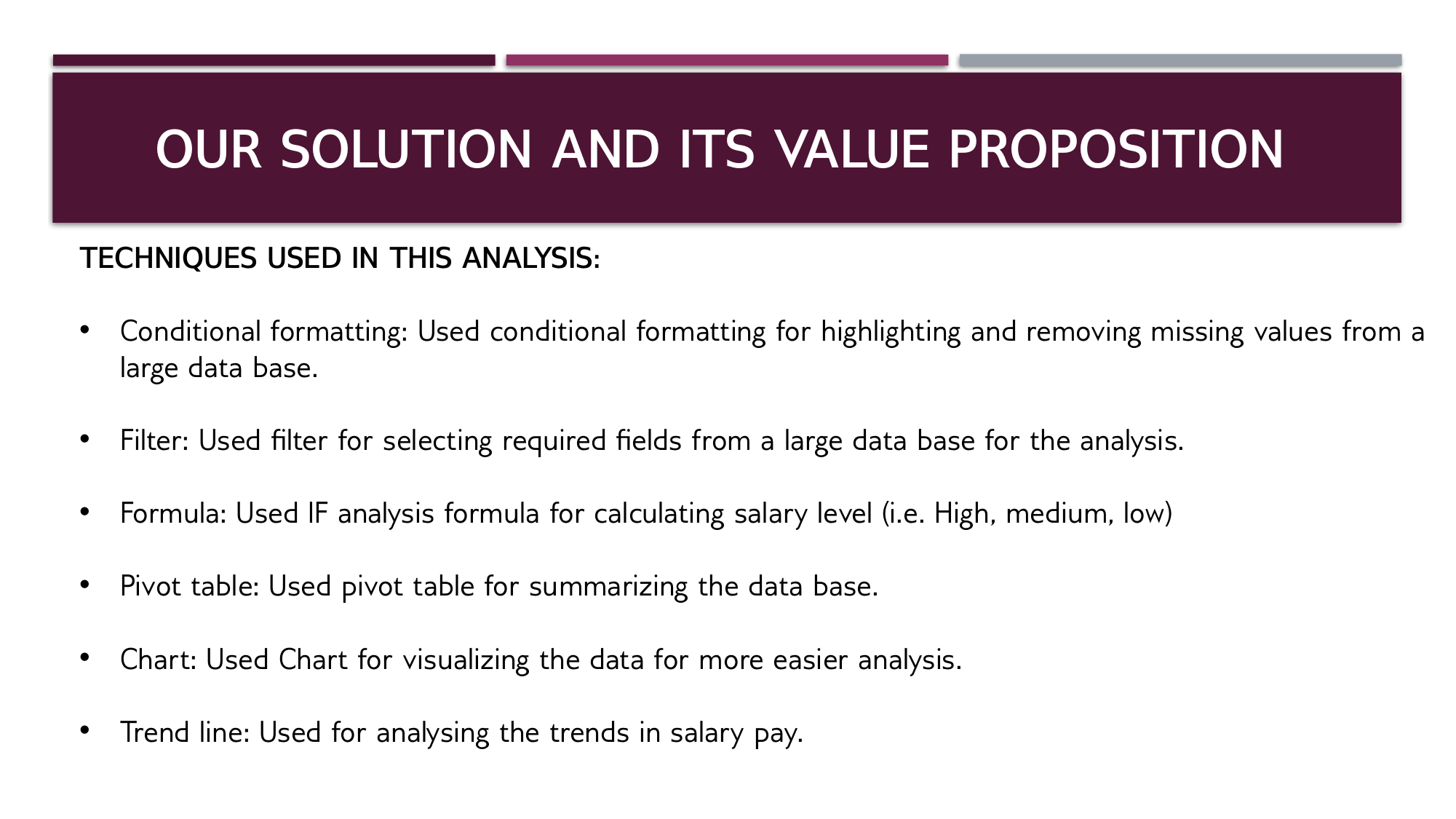

# Our solution and its value proposition
TECHNIQUES USED IN THIS ANALYSIS:

Conditional formatting: Used conditional formatting for highlighting and removing missing values from a large data base.

Filter: Used filter for selecting required fields from a large data base for the analysis.

Formula: Used IF analysis formula for calculating salary level (i.e. High, medium, low)

Pivot table: Used pivot table for summarizing the data base.

Chart: Used Chart for visualizing the data for more easier analysis.

Trend line: Used for analysing the trends in salary pay.